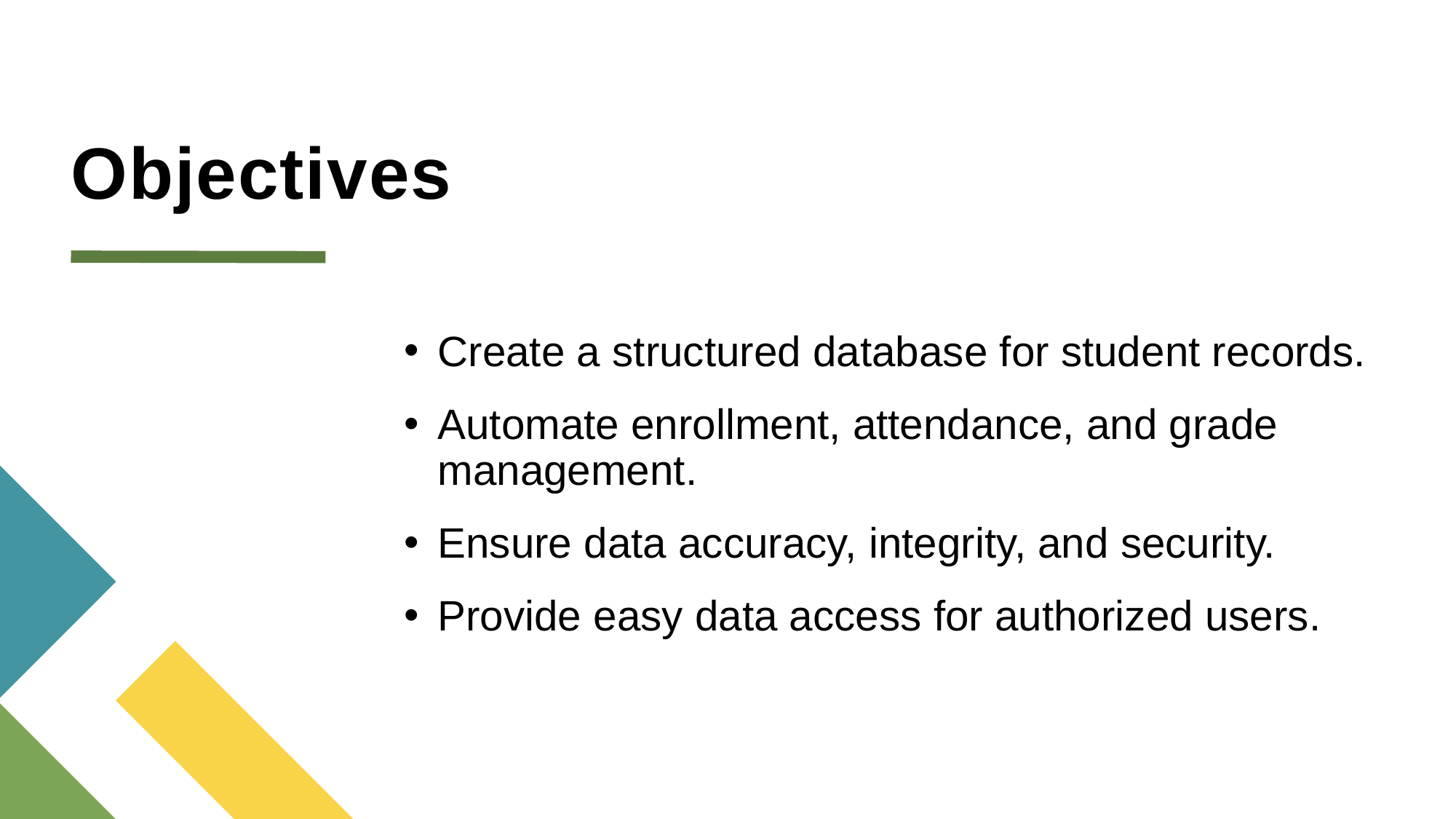

# Objectives

Create a structured database for student records.
Automate enrollment, attendance, and grade management.
Ensure data accuracy, integrity, and security.
Provide easy data access for authorized users.